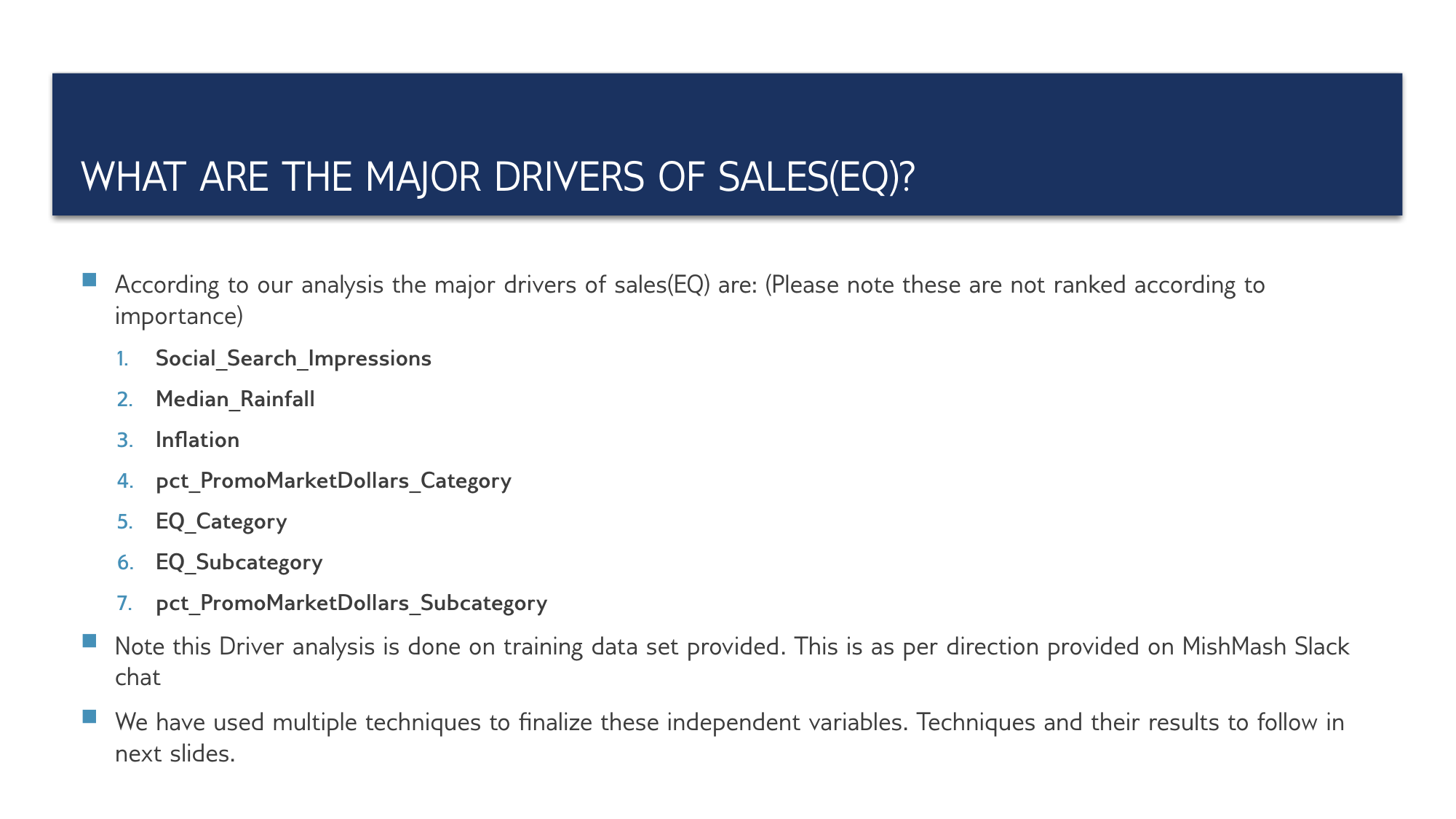

# What are the major drivers of sales(EQ)?
According to our analysis the major drivers of sales(EQ) are: (Please note these are not ranked according to importance)
Social_Search_Impressions
Median_Rainfall
Inflation
pct_PromoMarketDollars_Category
EQ_Category
EQ_Subcategory
pct_PromoMarketDollars_Subcategory
Note this Driver analysis is done on training data set provided. This is as per direction provided on MishMash Slack chat
We have used multiple techniques to finalize these independent variables. Techniques and their results to follow in next slides.